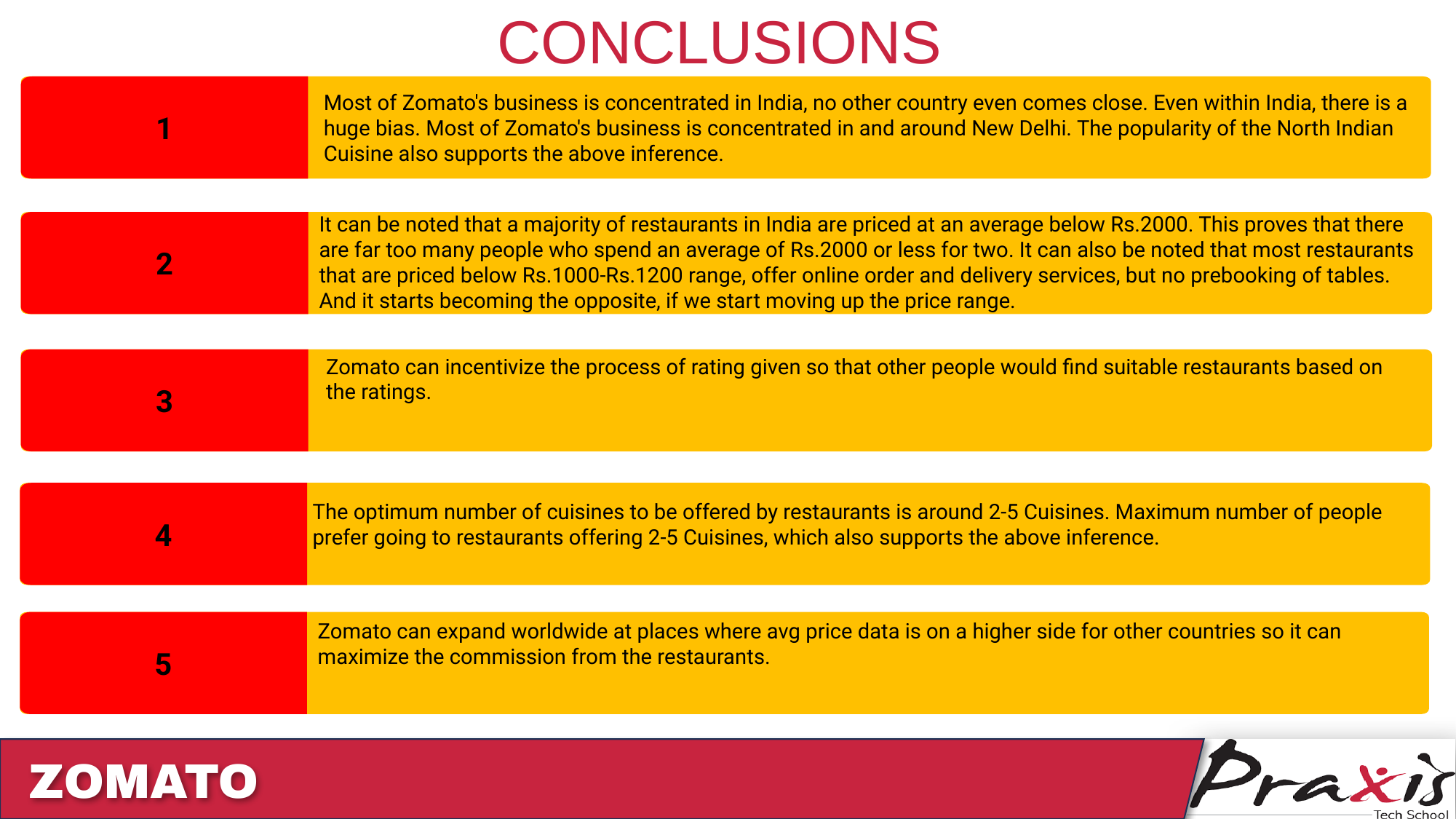

CONCLUSIONS

Most of Zomato's business is concentrated in India, no other country even comes close. Even within India, there is a huge bias. Most of Zomato's business is concentrated in and around New Delhi. The popularity of the North Indian Cuisine also supports the above inference.
1

It can be noted that a majority of restaurants in India are priced at an average below Rs.2000. This proves that there are far too many people who spend an average of Rs.2000 or less for two. It can also be noted that most restaurants that are priced below Rs.1000-Rs.1200 range, offer online order and delivery services, but no prebooking of tables. And it starts becoming the opposite, if we start moving up the price range.
2

Zomato can incentivize the process of rating given so that other people would find suitable restaurants based on the ratings.

3

The optimum number of cuisines to be offered by restaurants is around 2-5 Cuisines. Maximum number of people prefer going to restaurants offering 2-5 Cuisines, which also supports the above inference.
4

Zomato can expand worldwide at places where avg price data is on a higher side for other countries so it can maximize the commission from the restaurants.

5